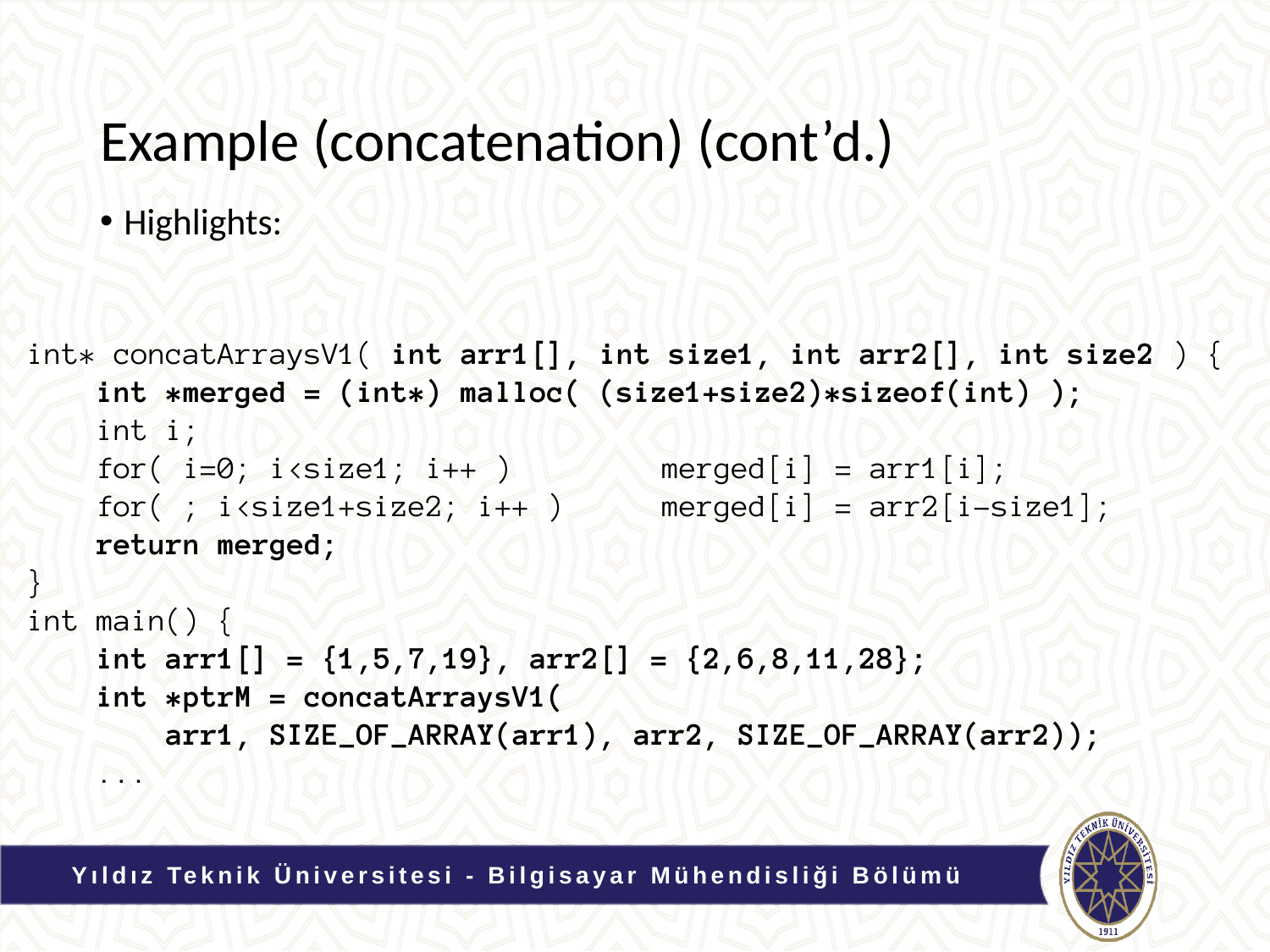

# Example (concatenation) (cont’d.)
Highlights:

int* concatArraysV1( int arr1[], int size1, int arr2[], int size2 ) {
    int *merged = (int*) malloc( (size1+size2)*sizeof(int) );
    int i;
    for( i=0; i<size1; i++ ) 		merged[i] = arr1[i];
    for( ; i<size1+size2; i++ )	merged[i] = arr2[i-size1];
    return merged;
}
int main() {
    int arr1[] = {1,5,7,19}, arr2[] = {2,6,8,11,28};
    int *ptrM = concatArraysV1(
        arr1, SIZE_OF_ARRAY(arr1), arr2, SIZE_OF_ARRAY(arr2));
    ...
Yıldız Teknik Üniversitesi - Bilgisayar Mühendisliği Bölümü